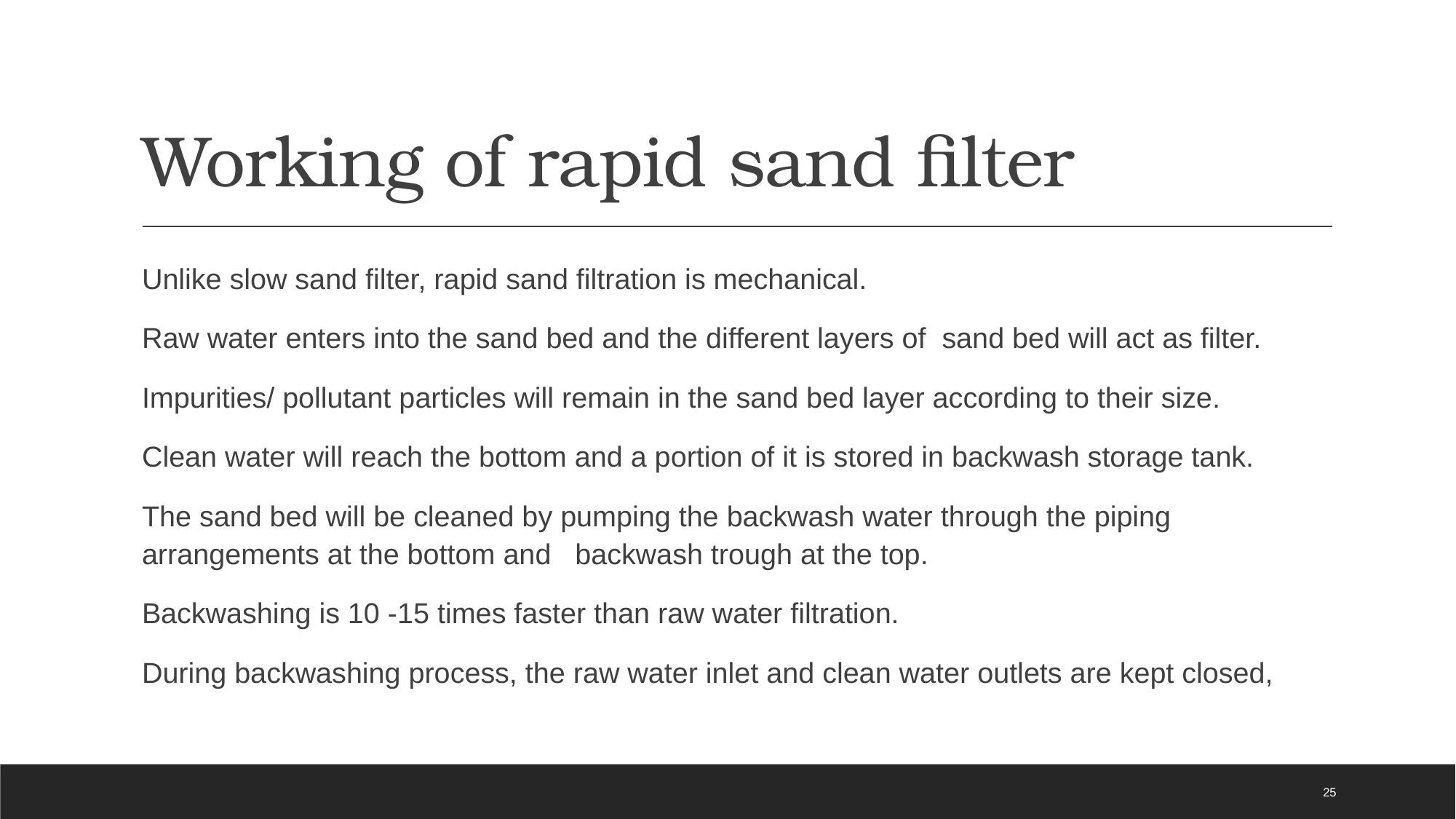

# Working of rapid sand filter
Unlike slow sand filter, rapid sand filtration is mechanical.
Raw water enters into the sand bed and the different layers of  sand bed will act as filter.
Impurities/ pollutant particles will remain in the sand bed layer according to their size.
Clean water will reach the bottom and a portion of it is stored in backwash storage tank.
The sand bed will be cleaned by pumping the backwash water through the piping arrangements at the bottom and   backwash trough at the top.
Backwashing is 10 -15 times faster than raw water filtration.
During backwashing process, the raw water inlet and clean water outlets are kept closed,

25